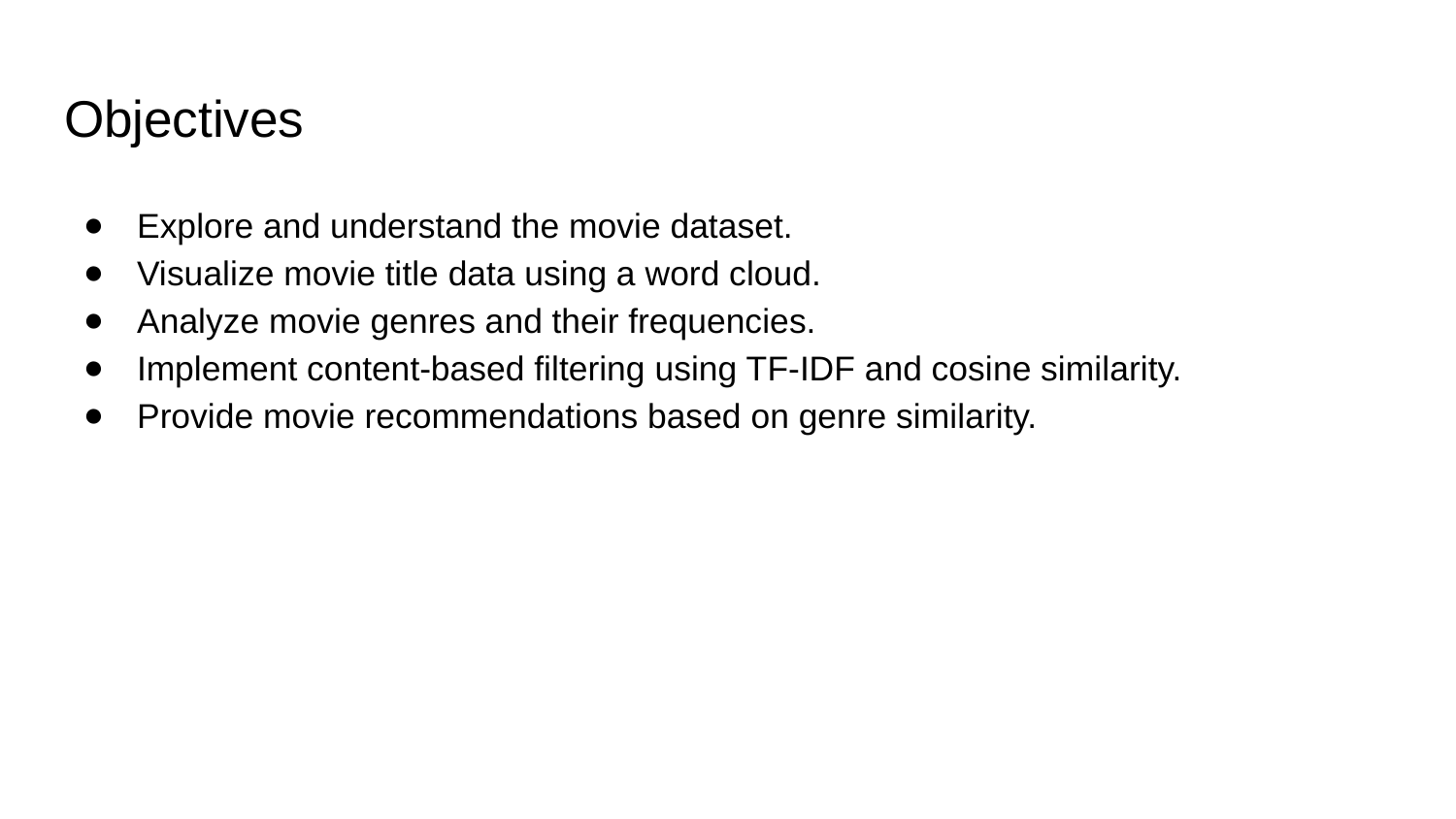

# Objectives
Explore and understand the movie dataset.
Visualize movie title data using a word cloud.
Analyze movie genres and their frequencies.
Implement content-based filtering using TF-IDF and cosine similarity.
Provide movie recommendations based on genre similarity.